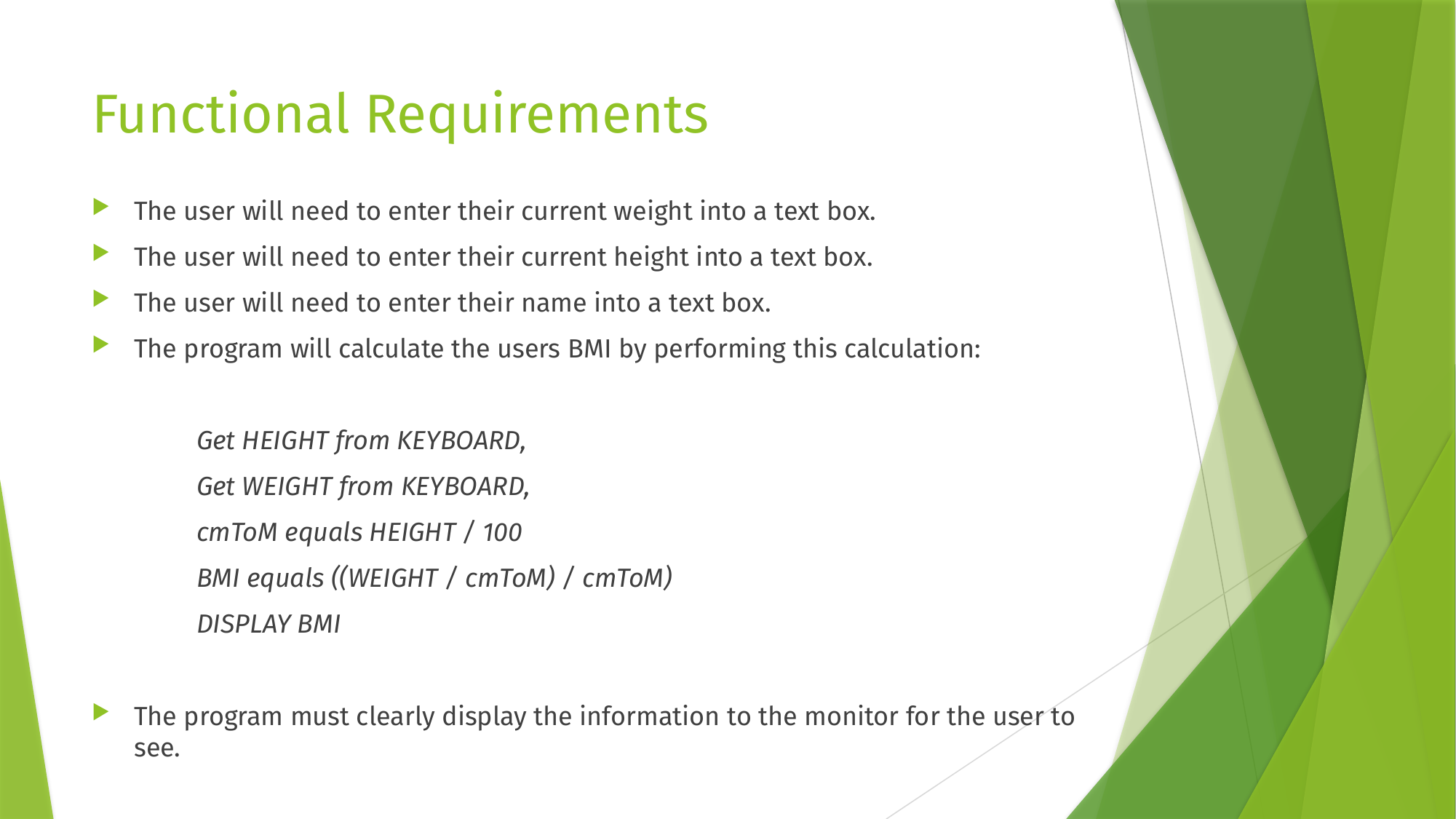

# Functional Requirements
The user will need to enter their current weight into a text box.
The user will need to enter their current height into a text box.
The user will need to enter their name into a text box.
The program will calculate the users BMI by performing this calculation:

	Get HEIGHT from KEYBOARD,
	Get WEIGHT from KEYBOARD,
	cmToM equals HEIGHT / 100
	BMI equals ((WEIGHT / cmToM) / cmToM)
	DISPLAY BMI

The program must clearly display the information to the monitor for the user to see.